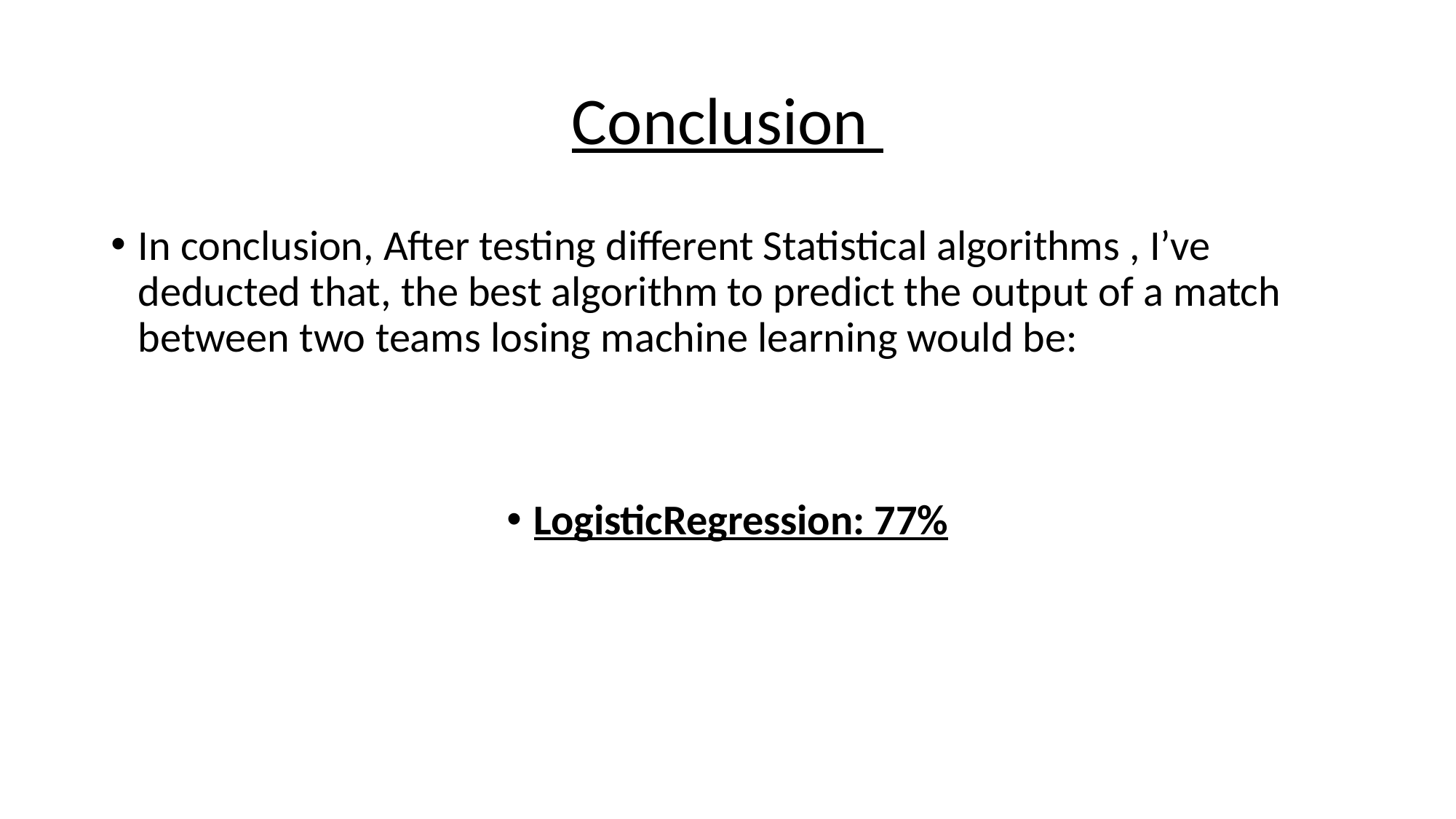

# Conclusion
In conclusion, After testing different Statistical algorithms , I’ve deducted that, the best algorithm to predict the output of a match between two teams losing machine learning would be:

LogisticRegression: 77%